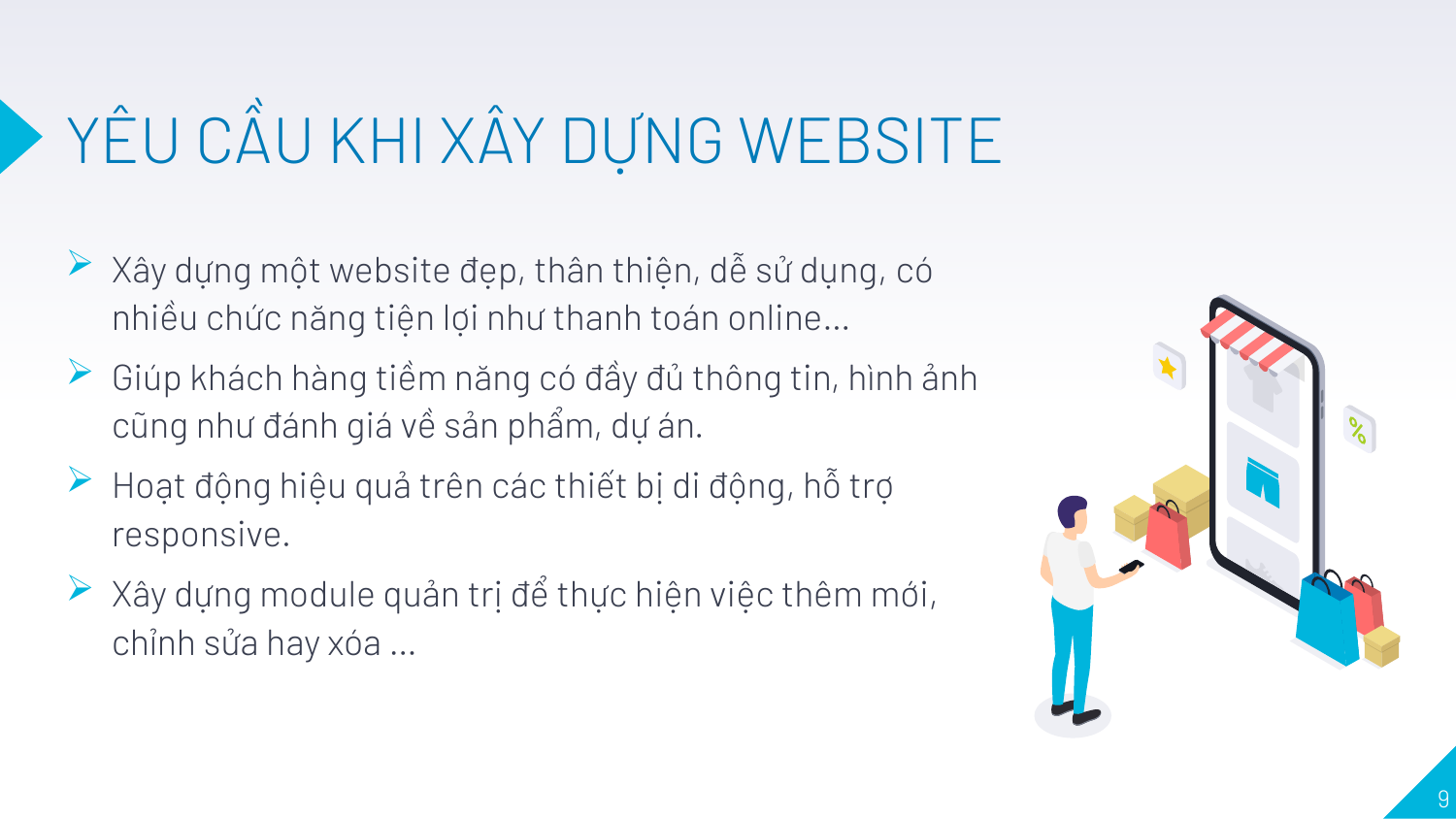

# YÊU CẦU KHI XÂY DỰNG WEBSITE
Xây dựng một website đẹp, thân thiện, dễ sử dụng, có nhiều chức năng tiện lợi như thanh toán online…
Giúp khách hàng tiềm năng có đầy đủ thông tin, hình ảnh cũng như đánh giá về sản phẩm, dự án.
Hoạt động hiệu quả trên các thiết bị di động, hỗ trợ responsive.
Xây dựng module quản trị để thực hiện việc thêm mới, chỉnh sửa hay xóa …

9